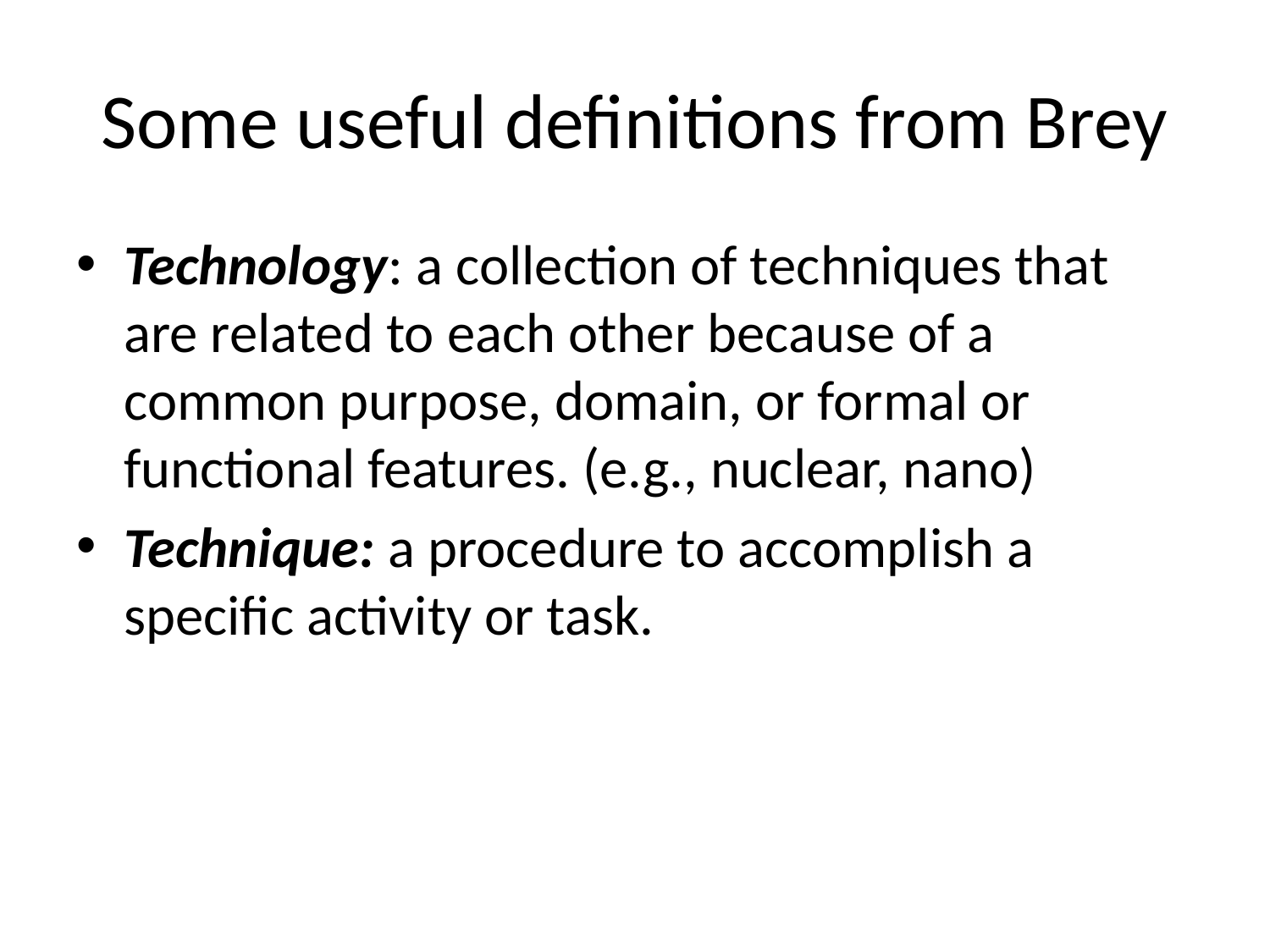

# Some useful definitions from Brey
Technology: a collection of techniques that are related to each other because of a common purpose, domain, or formal or functional features. (e.g., nuclear, nano)
Technique: a procedure to accomplish a speciﬁc activity or task.